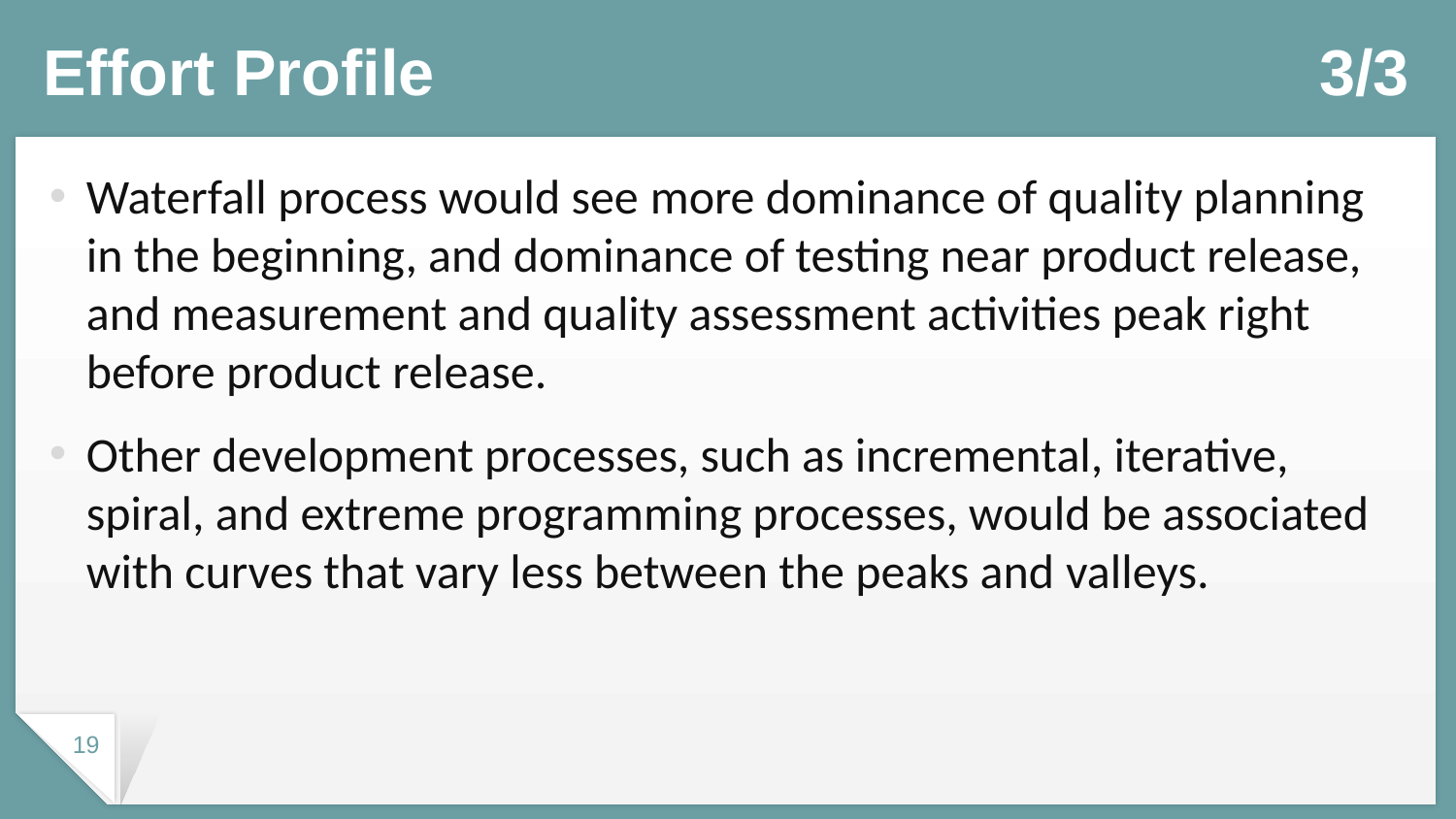

# Effort Profile	3/3
Waterfall process would see more dominance of quality planning in the beginning, and dominance of testing near product release, and measurement and quality assessment activities peak right before product release.
Other development processes, such as incremental, iterative, spiral, and extreme programming processes, would be associated with curves that vary less between the peaks and valleys.
19